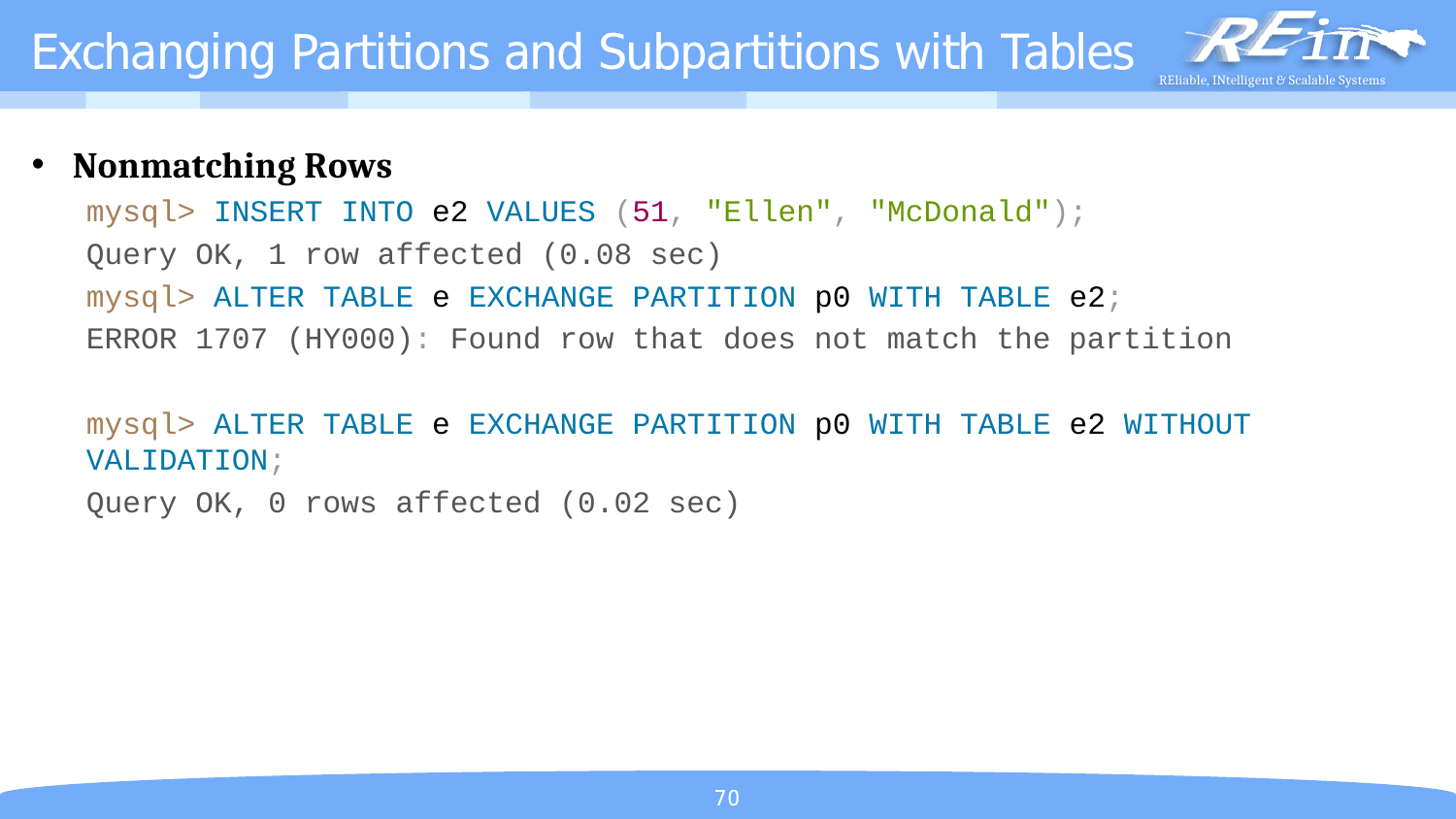

# Exchanging Partitions and Subpartitions with Tables
Nonmatching Rows
mysql> INSERT INTO e2 VALUES (51, "Ellen", "McDonald");
Query OK, 1 row affected (0.08 sec)
mysql> ALTER TABLE e EXCHANGE PARTITION p0 WITH TABLE e2;
ERROR 1707 (HY000): Found row that does not match the partition

mysql> ALTER TABLE e EXCHANGE PARTITION p0 WITH TABLE e2 WITHOUT VALIDATION;
Query OK, 0 rows affected (0.02 sec)

70